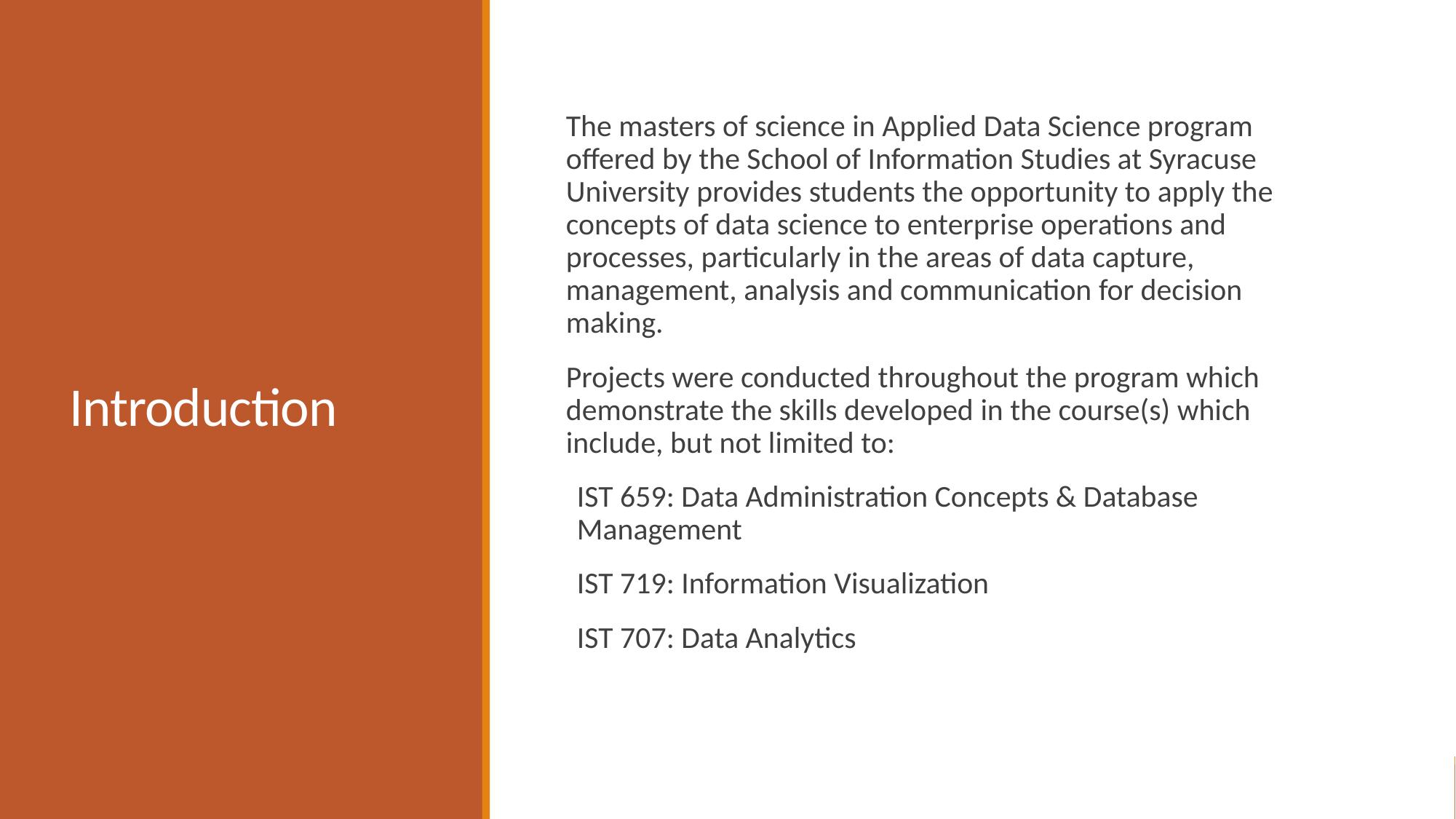

# Introduction
The masters of science in Applied Data Science program offered by the School of Information Studies at Syracuse University provides students the opportunity to apply the concepts of data science to enterprise operations and processes, particularly in the areas of data capture, management, analysis and communication for decision making.
Projects were conducted throughout the program which demonstrate the skills developed in the course(s) which include, but not limited to:
IST 659: Data Administration Concepts & Database Management
IST 719: Information Visualization
IST 707: Data Analytics

https://github.com/joshuagaze/Syracuse-Masters-of-Applied-Data-Science-Portfolio-Milestone
2